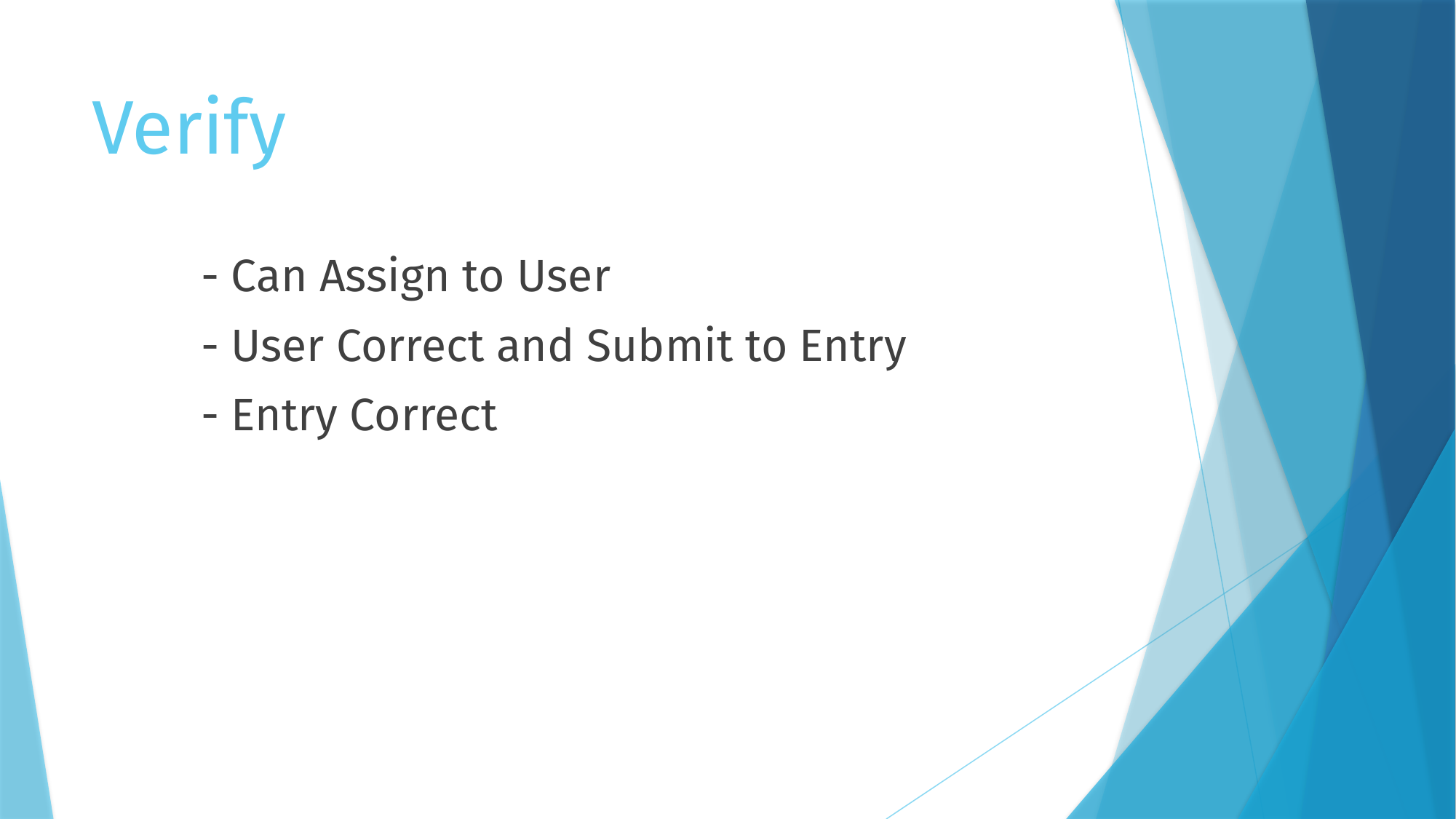

# Verify
	- Can Assign to User
	- User Correct and Submit to Entry
	- Entry Correct